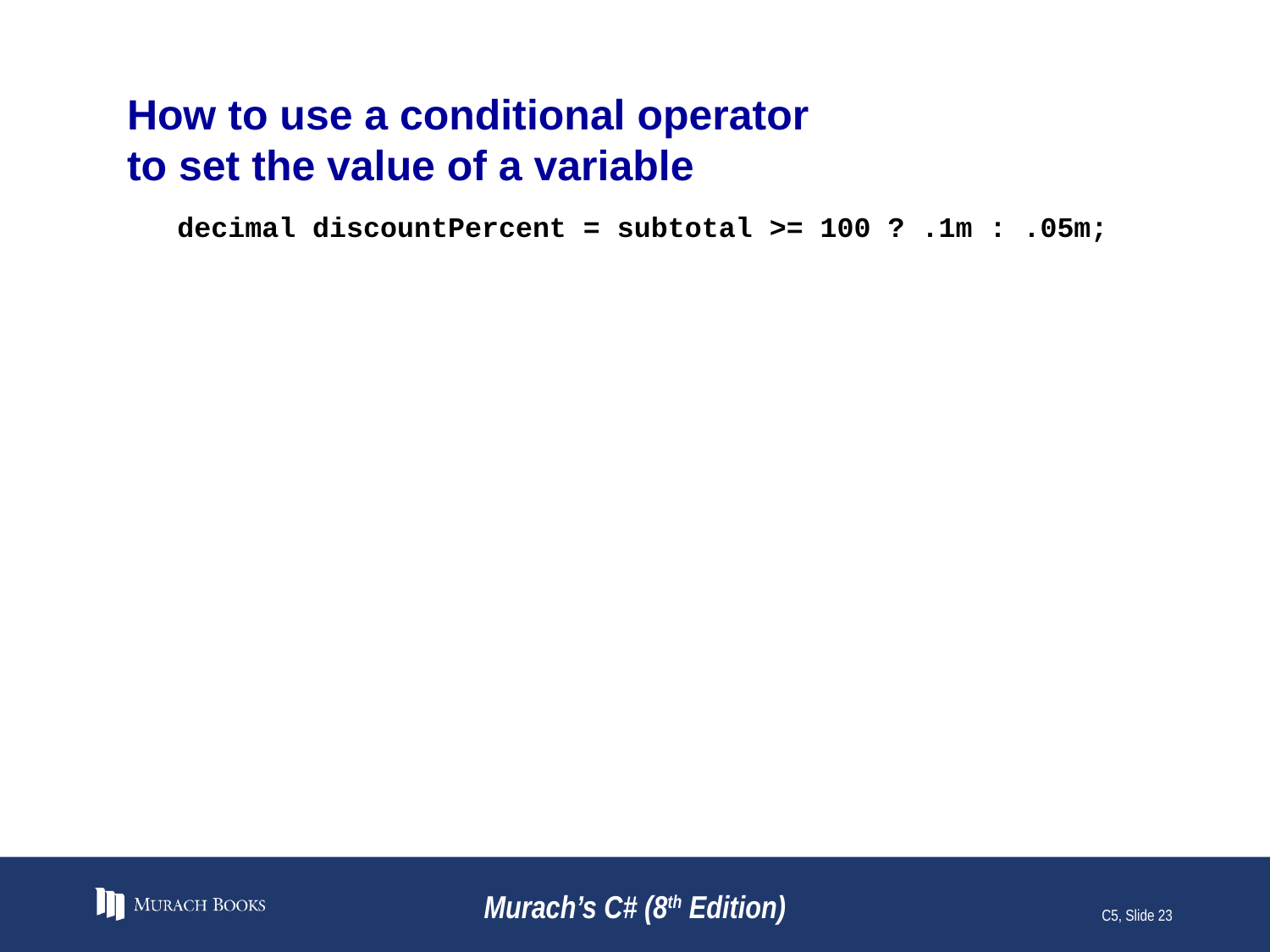

# How to use a conditional operator to set the value of a variable
decimal discountPercent = subtotal >= 100 ? .1m : .05m;

Murach’s C# (8th Edition)

C5, Slide 23